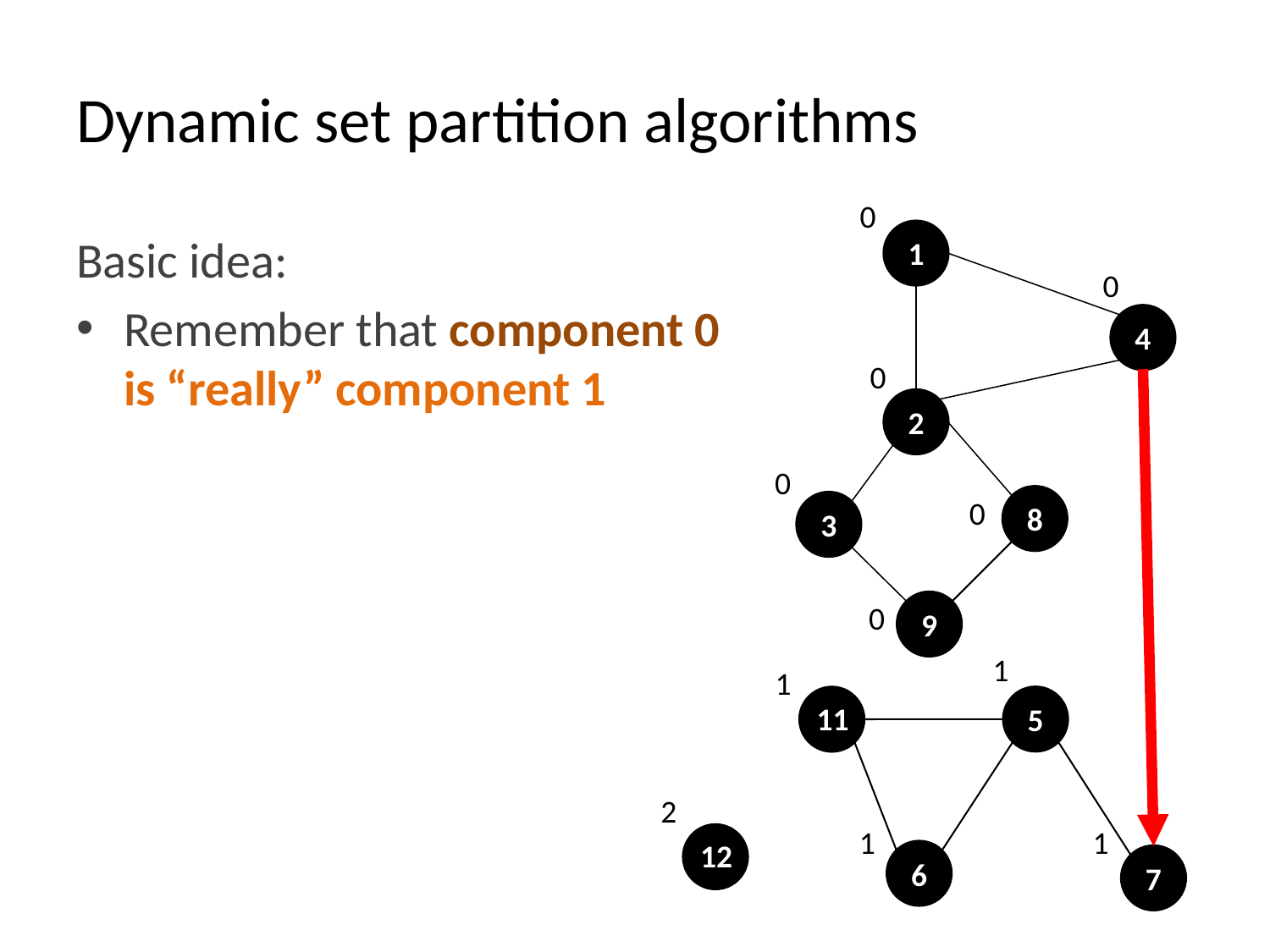

# Dynamic set partition algorithms
0
1
Basic idea:
Remember that component 0 is “really” component 1
0
4
0
2
0
0
8
3
0
9
1
1
5

11
2
1
1

12
6
7